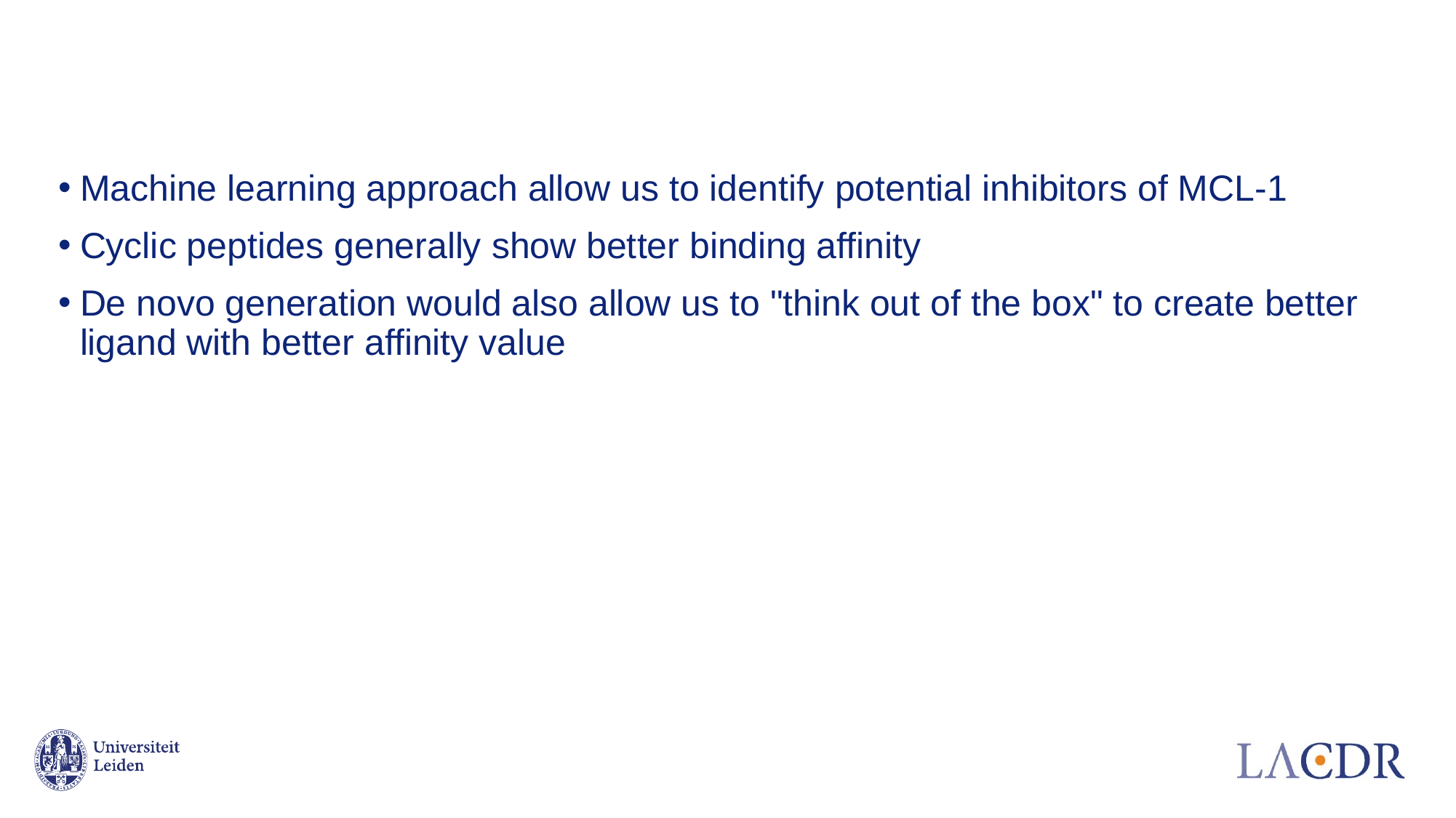

# Conclusion
Machine learning approach allow us to identify potential inhibitors of MCL-1
Cyclic peptides generally show better binding affinity
De novo generation would also allow us to "think out of the box" to create better ligand with better affinity value